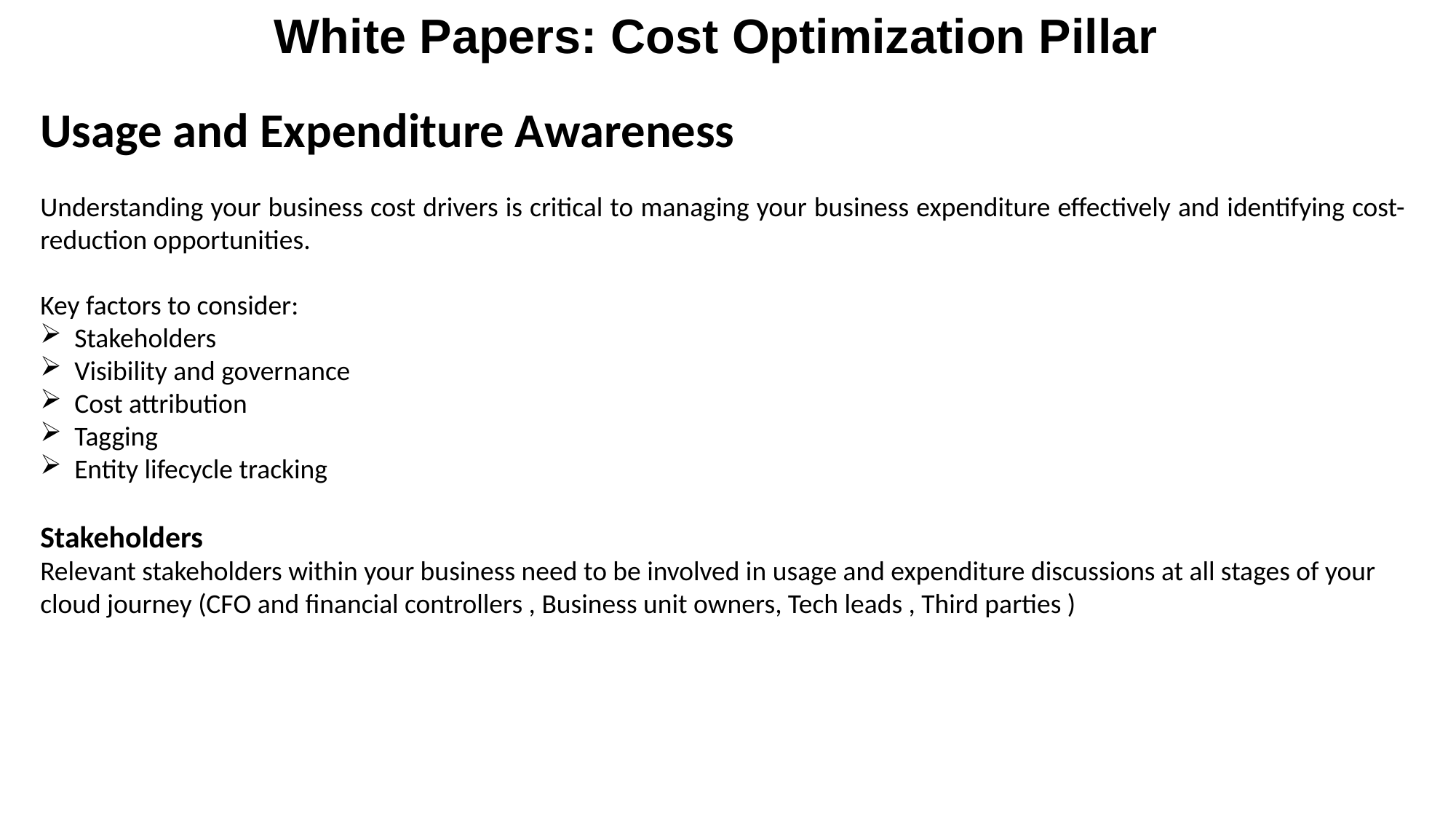

White Papers: Cost Optimization Pillar
Usage and Expenditure Awareness

Understanding your business cost drivers is critical to managing your business expenditure effectively and identifying cost-reduction opportunities.

Key factors to consider:
Stakeholders
Visibility and governance
Cost attribution
Tagging
Entity lifecycle tracking

Stakeholders
Relevant stakeholders within your business need to be involved in usage and expenditure discussions at all stages of your cloud journey (CFO and financial controllers , Business unit owners, Tech leads , Third parties )